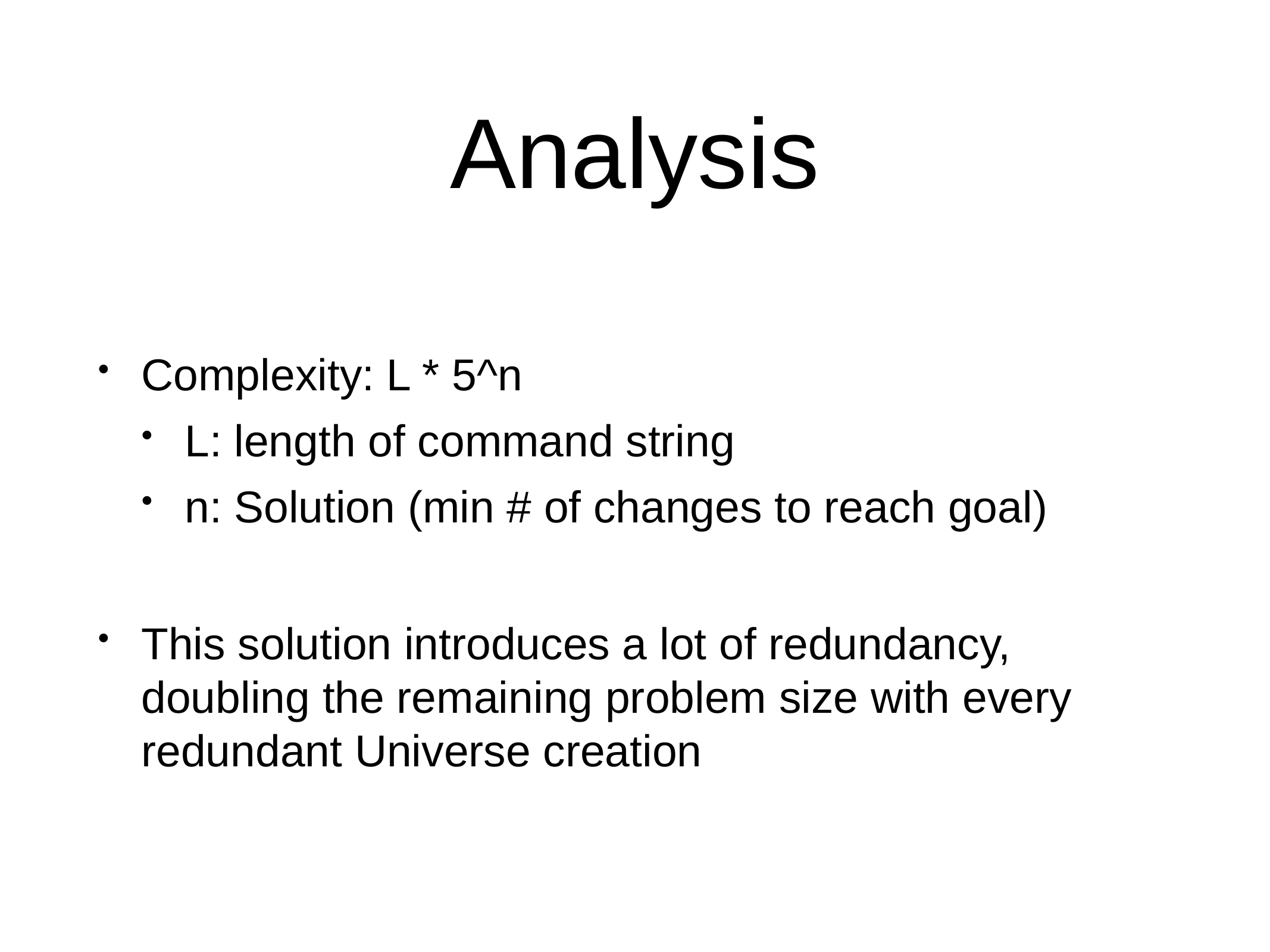

# Analysis
Complexity: L * 5^n
L: length of command string
n: Solution (min # of changes to reach goal)

This solution introduces a lot of redundancy, doubling the remaining problem size with every redundant Universe creation